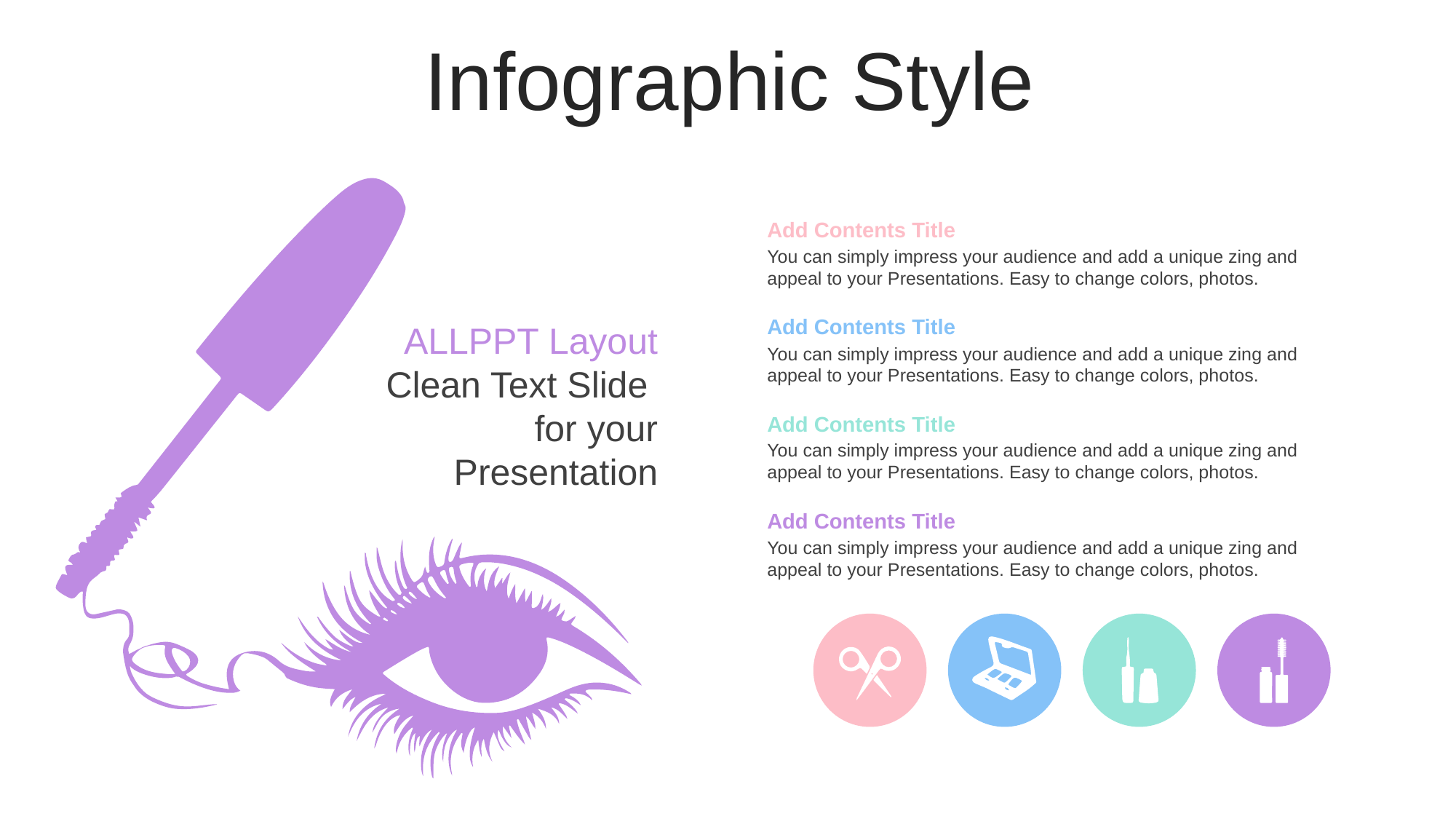

Infographic Style

Add Contents Title
You can simply impress your audience and add a unique zing and appeal to your Presentations. Easy to change colors, photos.
Add Contents Title
You can simply impress your audience and add a unique zing and appeal to your Presentations. Easy to change colors, photos.
ALLPPT Layout
Clean Text Slide  for your Presentation
Add Contents Title
You can simply impress your audience and add a unique zing and appeal to your Presentations. Easy to change colors, photos.
Add Contents Title
You can simply impress your audience and add a unique zing and appeal to your Presentations. Easy to change colors, photos.